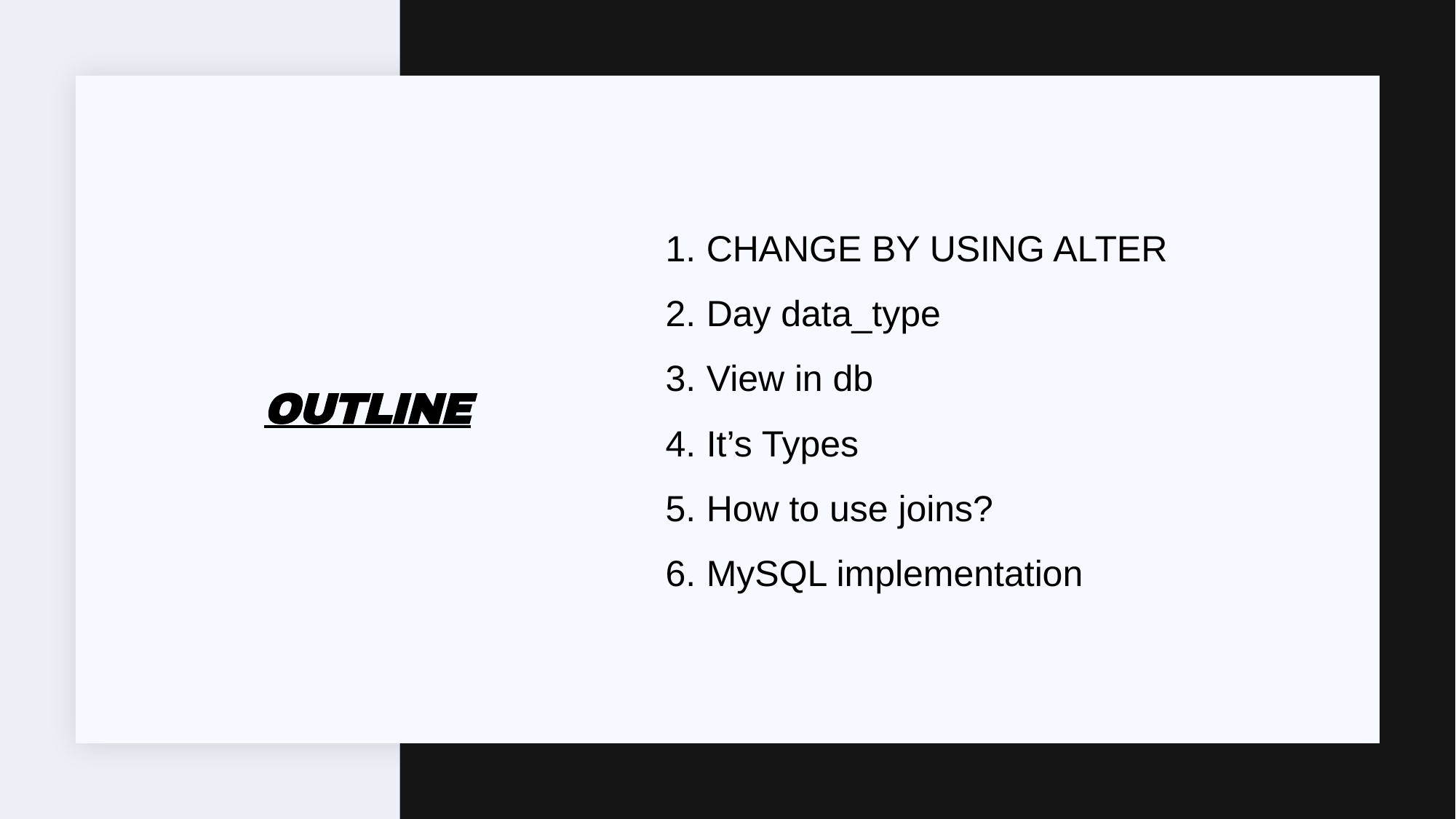

CHANGE BY USING ALTER
Day data_type
View in db
It’s Types
How to use joins?
MySQL implementation
# OUTLINE